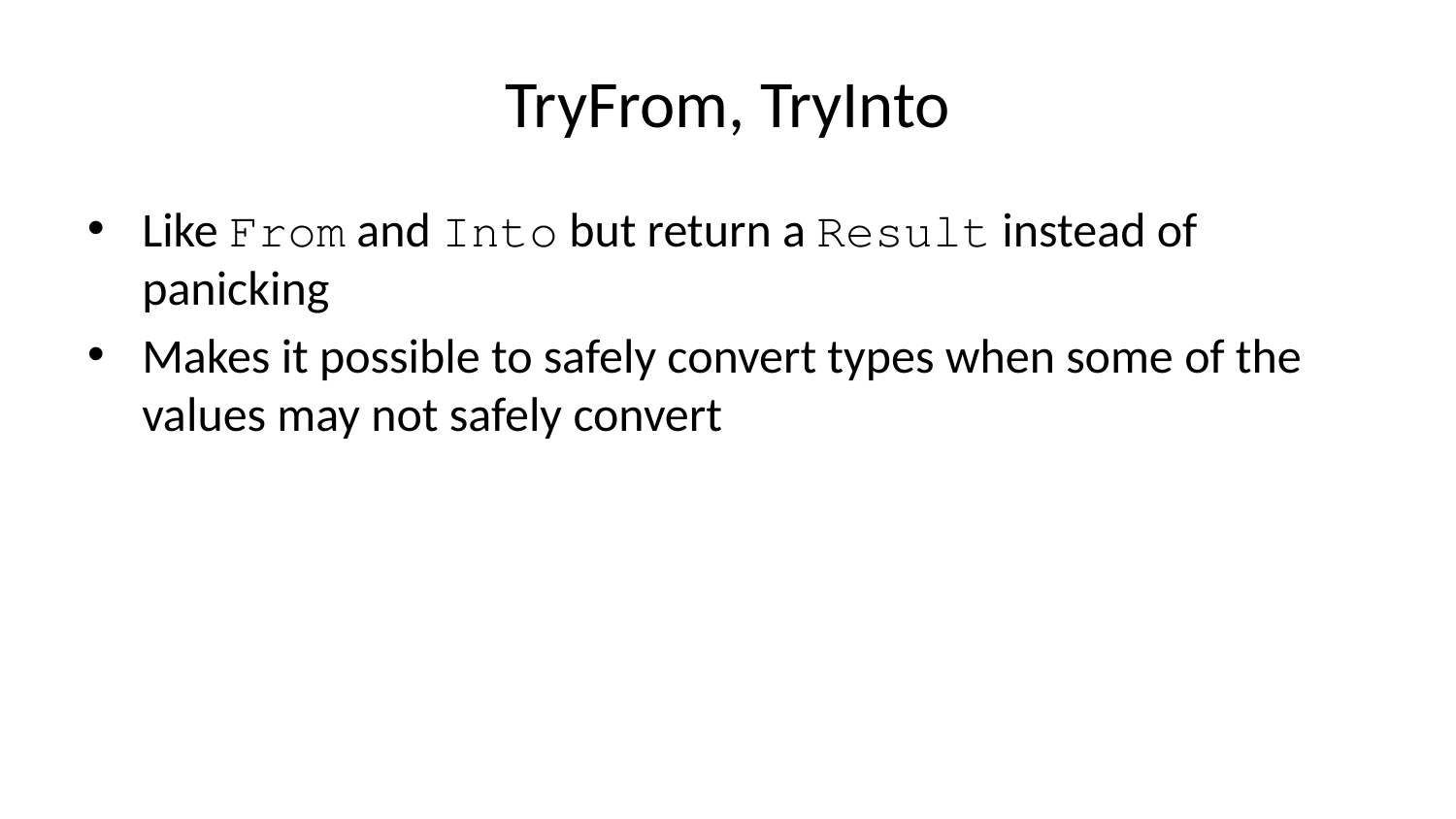

# TryFrom, TryInto
Like From and Into but return a Result instead of panicking
Makes it possible to safely convert types when some of the values may not safely convert